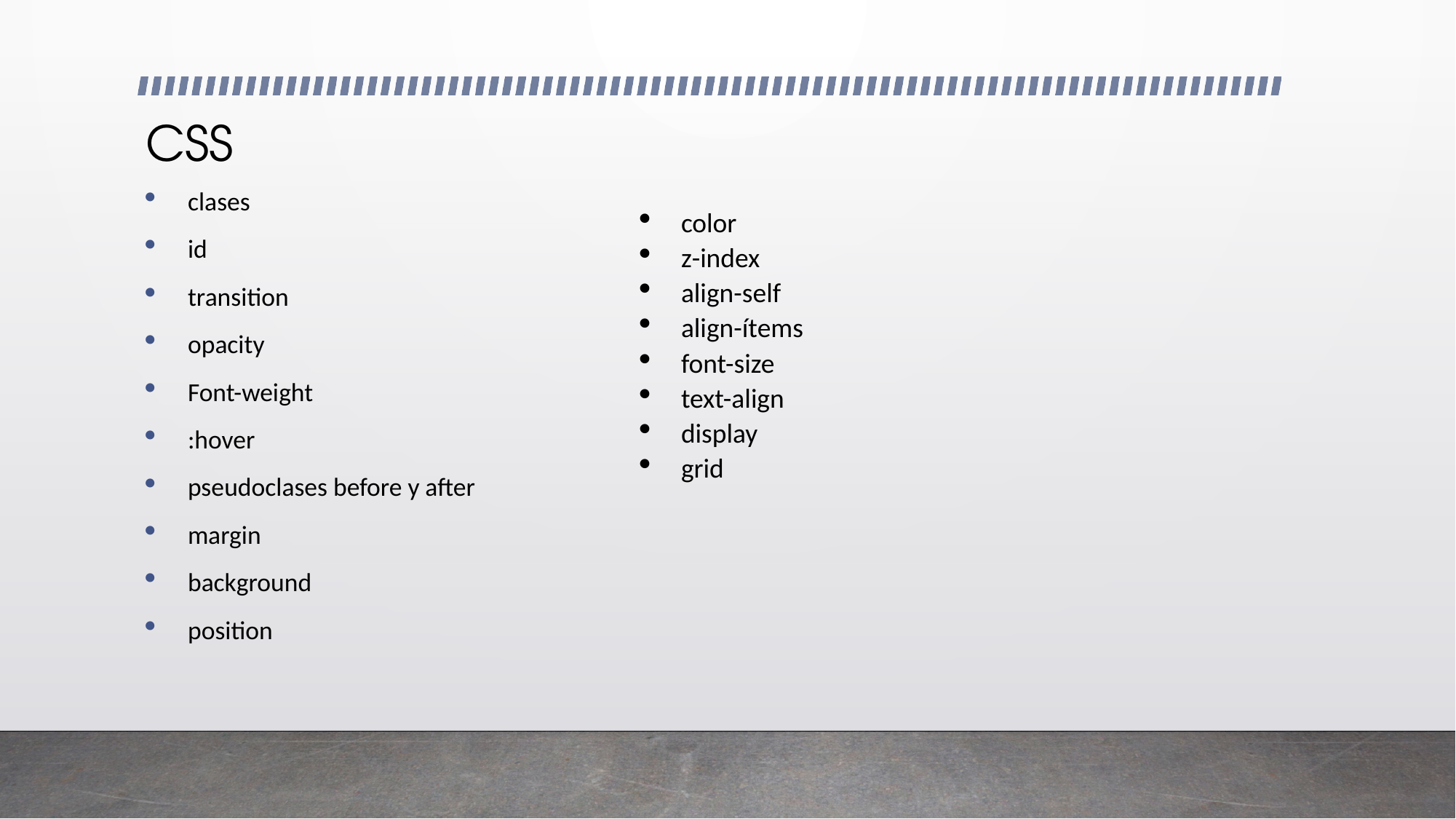

# CSS
clases
id
transition
opacity
Font-weight
:hover
pseudoclases before y after
margin
background
position

color
z-index
align-self
align-ítems
font-size
text-align
display
grid